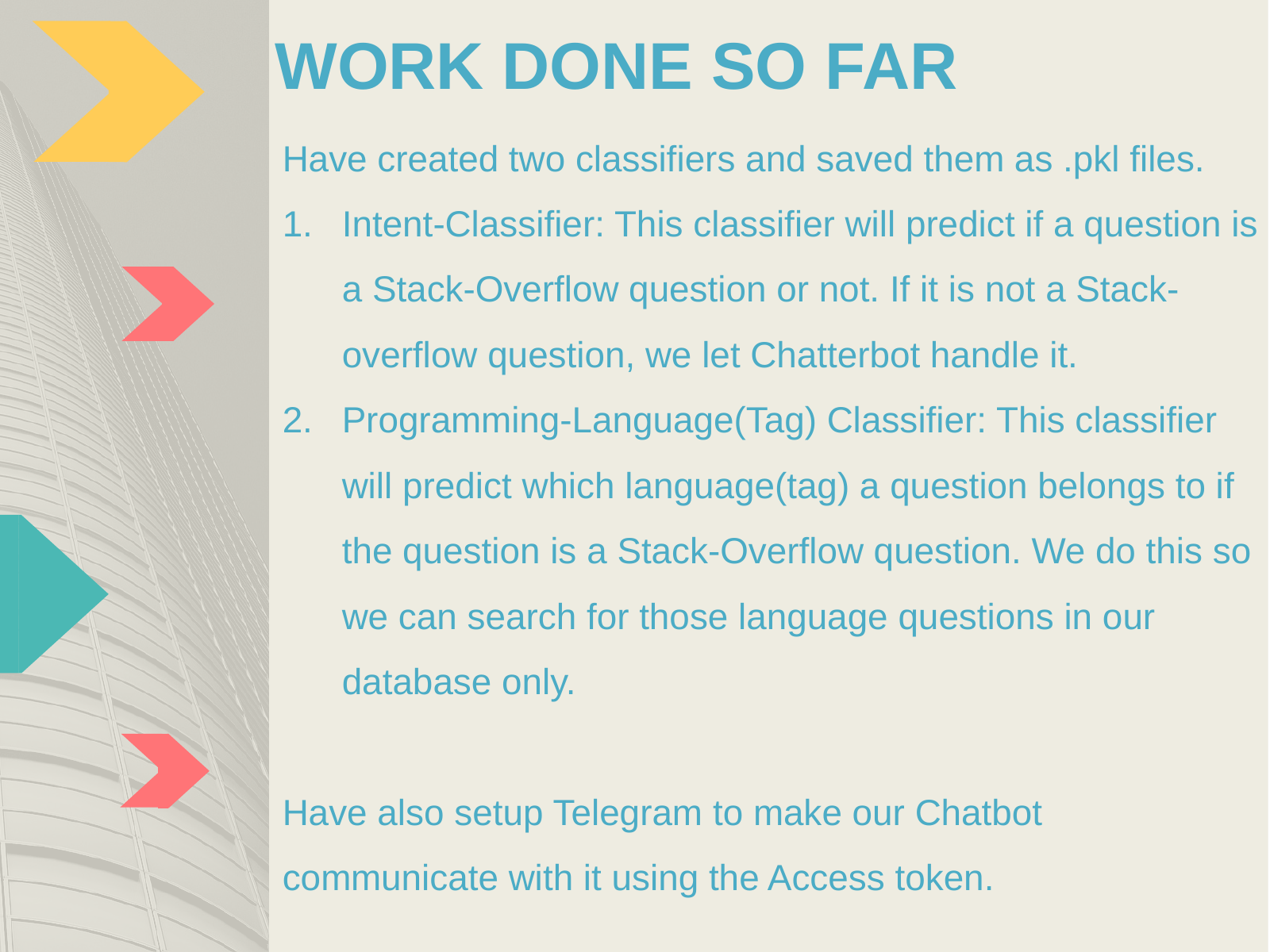

# WORK DONE SO FAR

Have created two classifiers and saved them as .pkl files.
Intent-Classifier: This classifier will predict if a question is a Stack-Overflow question or not. If it is not a Stack-overflow question, we let Chatterbot handle it.
Programming-Language(Tag) Classifier: This classifier will predict which language(tag) a question belongs to if the question is a Stack-Overflow question. We do this so we can search for those language questions in our database only.

Have also setup Telegram to make our Chatbot communicate with it using the Access token.